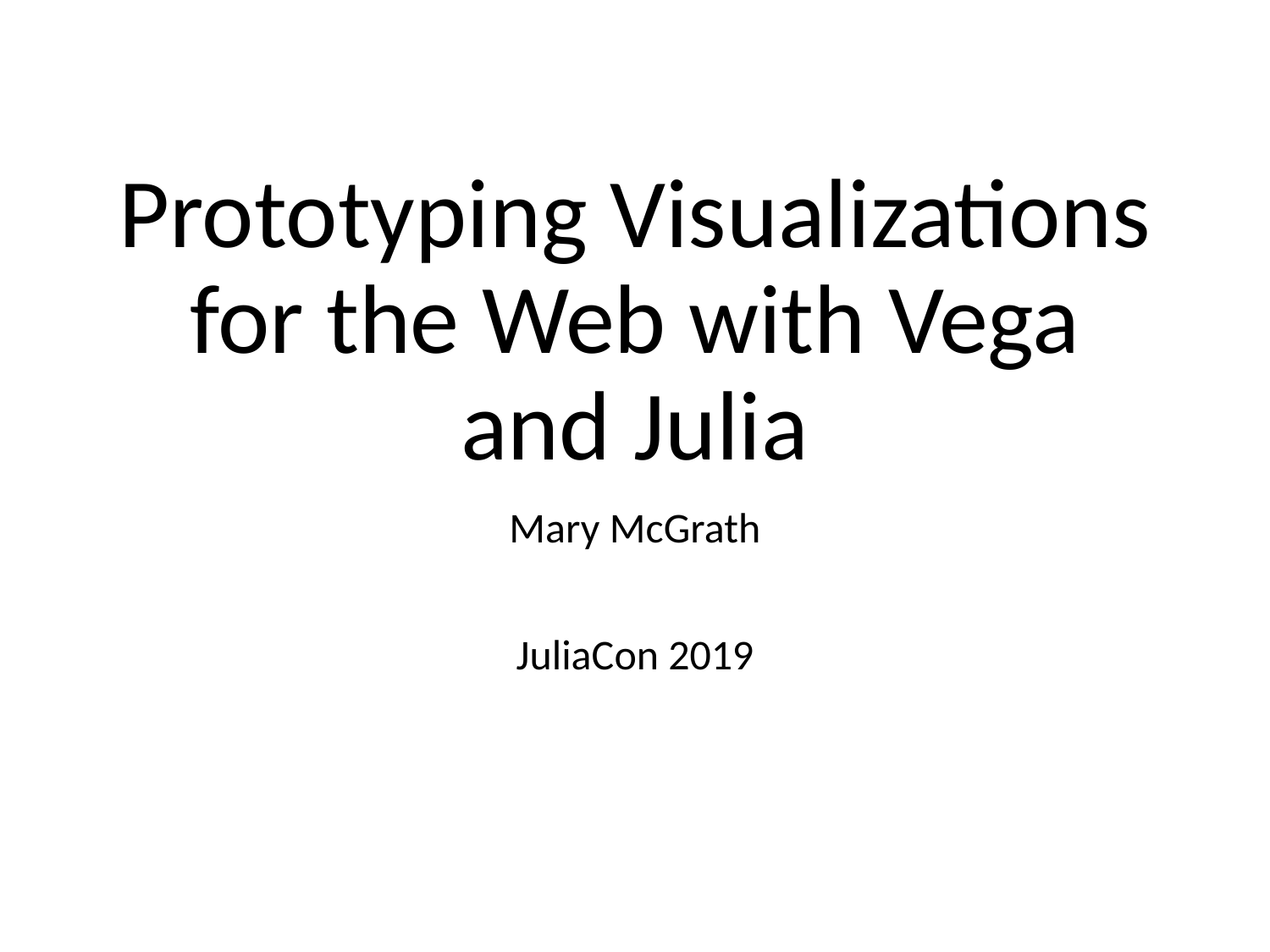

# Prototyping Visualizations for the Web with Vega and Julia
Mary McGrath

JuliaCon 2019